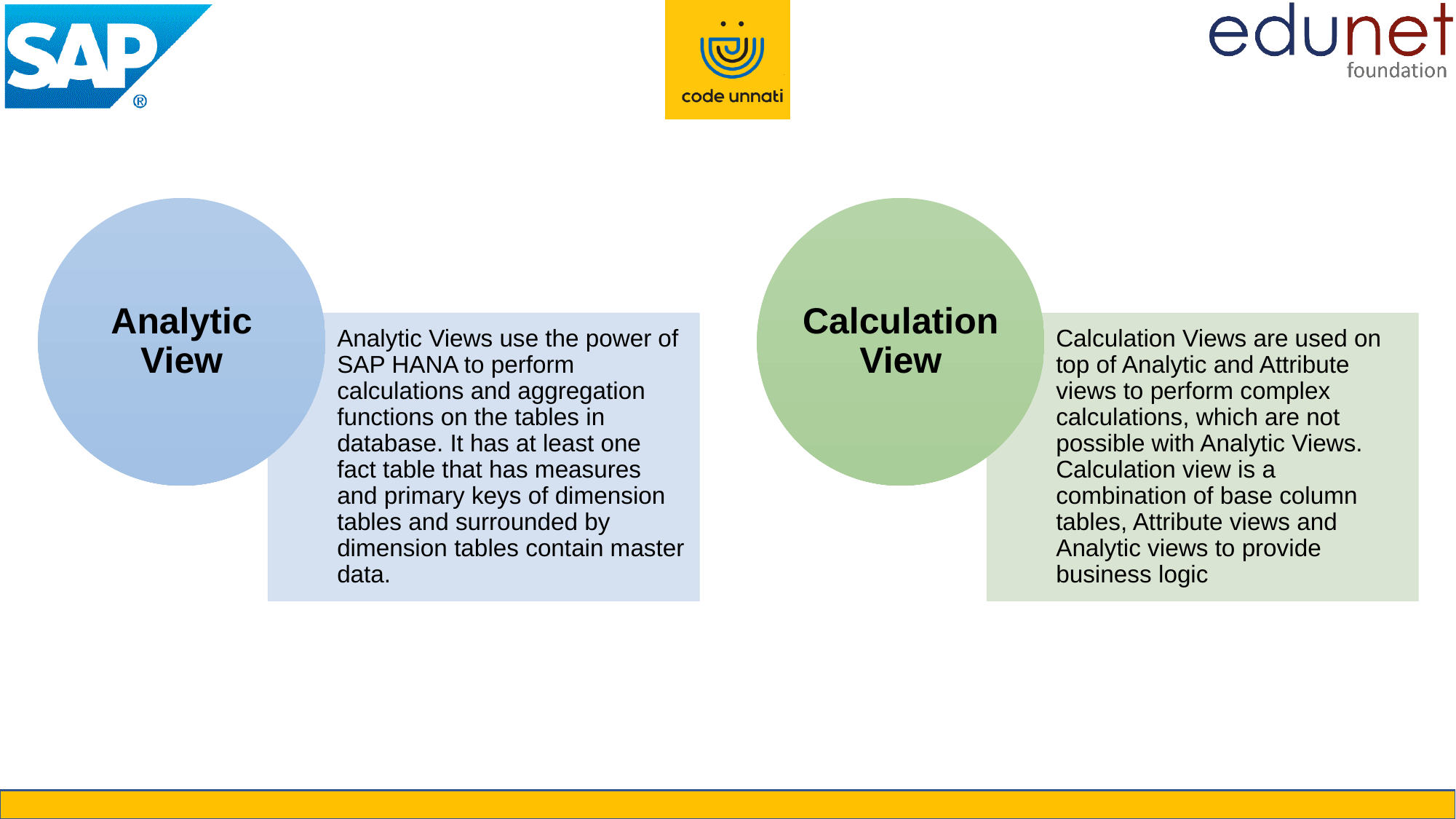

Analytic Views use the power of SAP HANA to perform calculations and aggregation functions on the tables in database. It has at least one fact table that has measures and primary keys of dimension tables and surrounded by dimension tables contain master data.
Analytic View
Calculation Views are used on top of Analytic and Attribute views to perform complex calculations, which are not possible with Analytic Views. Calculation view is a combination of base column tables, Attribute views and Analytic views to provide business logic
Calculation View